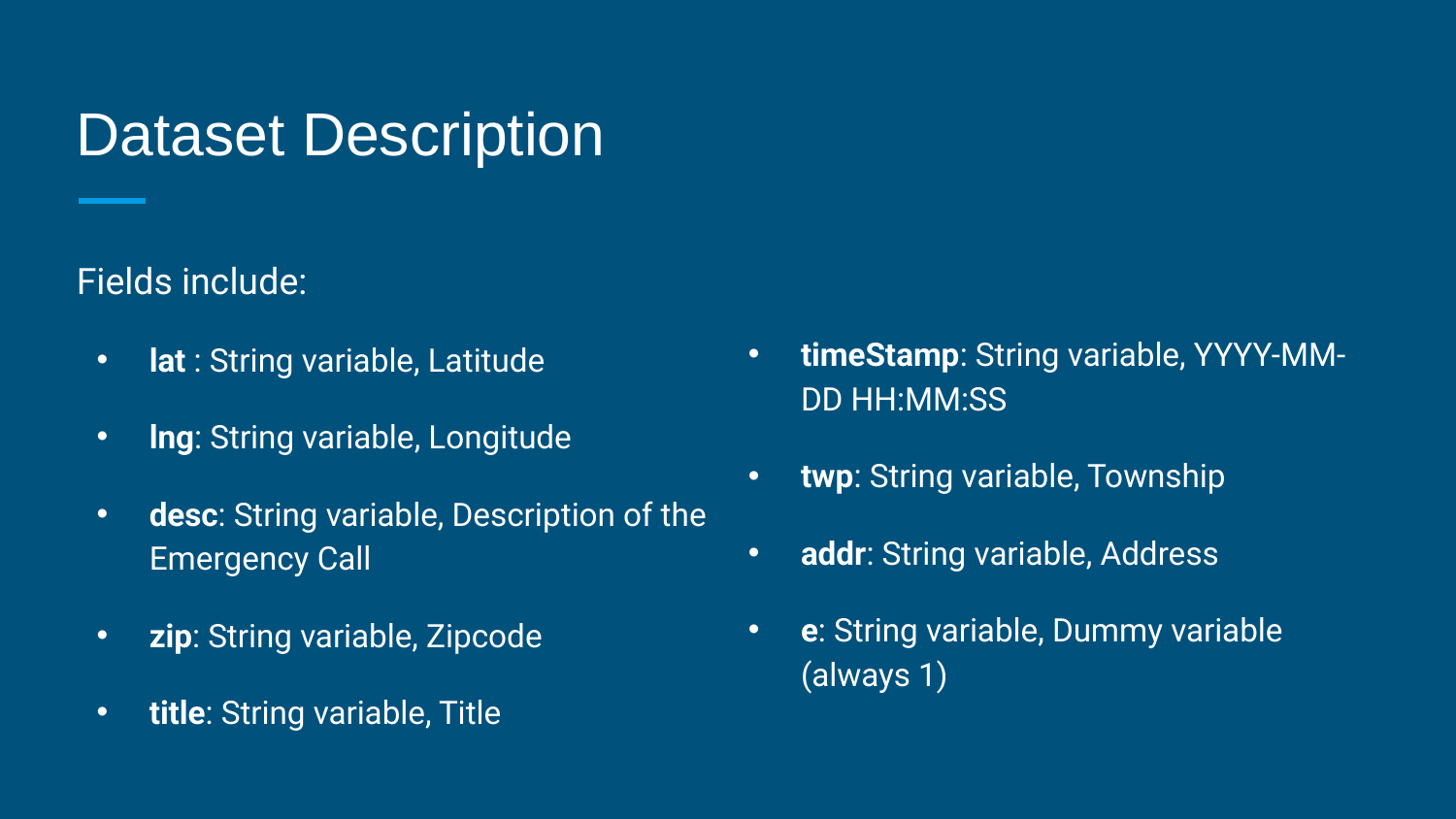

# Dataset Description
Fields include:
lat : String variable, Latitude
lng: String variable, Longitude
desc: String variable, Description of the Emergency Call
zip: String variable, Zipcode
title: String variable, Title

timeStamp: String variable, YYYY-MM-DD HH:MM:SS
twp: String variable, Township
addr: String variable, Address
e: String variable, Dummy variable (always 1)